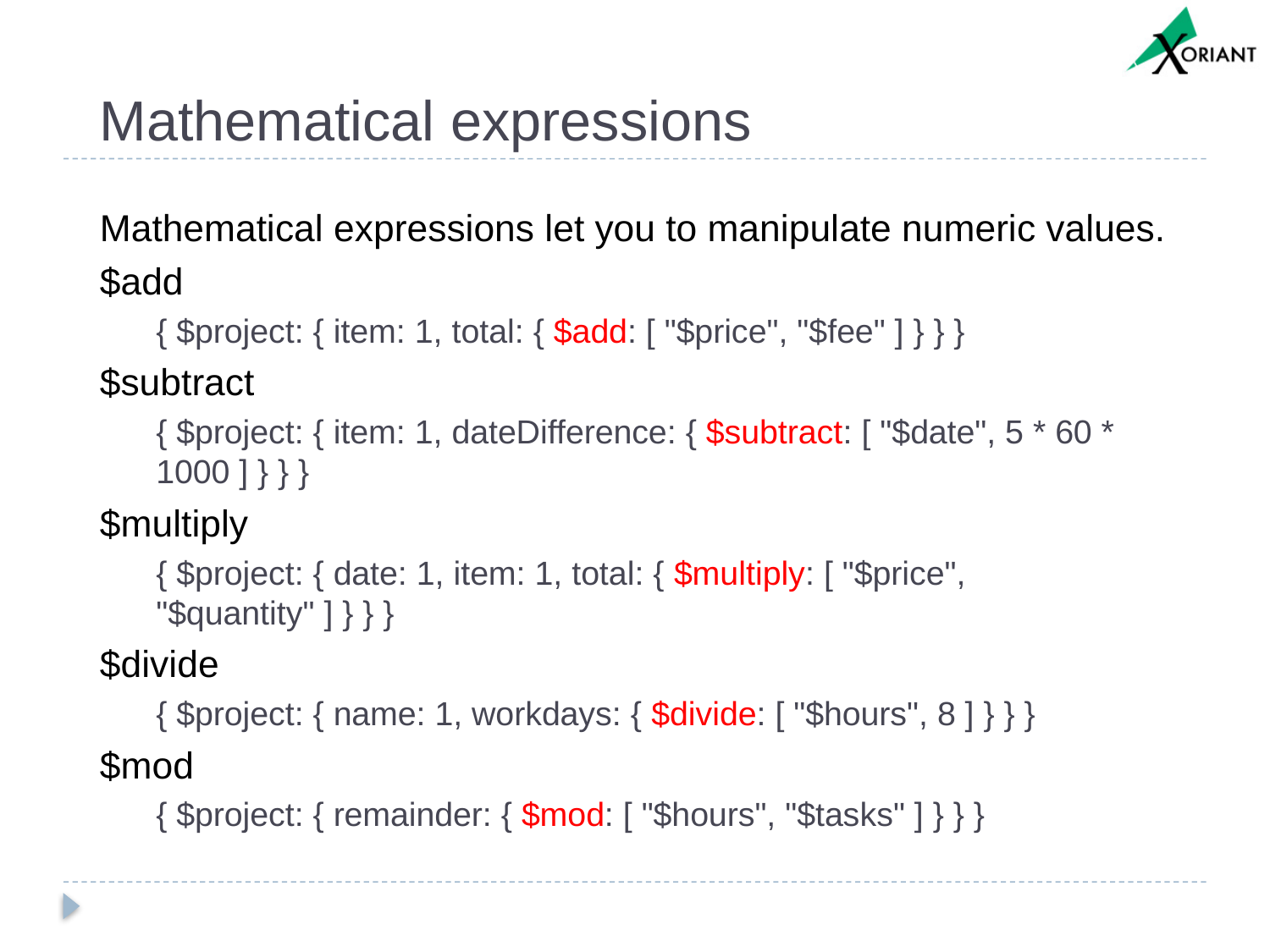

# Mathematical expressions
Mathematical expressions let you to manipulate numeric values.
$add
{ $project: { item: 1, total: { $add: [ "$price", "$fee" ] } } }
$subtract
{ $project: { item: 1, dateDifference: { $subtract: [ "$date", 5 * 60 * 1000 ] } } }
$multiply
{ $project: { date: 1, item: 1, total: { $multiply: [ "$price", "$quantity" ] } } }
$divide
{ $project: { name: 1, workdays: { $divide: [ "$hours", 8 ] } } }
$mod
{ $project: { remainder: { $mod: [ "$hours", "$tasks" ] } } }